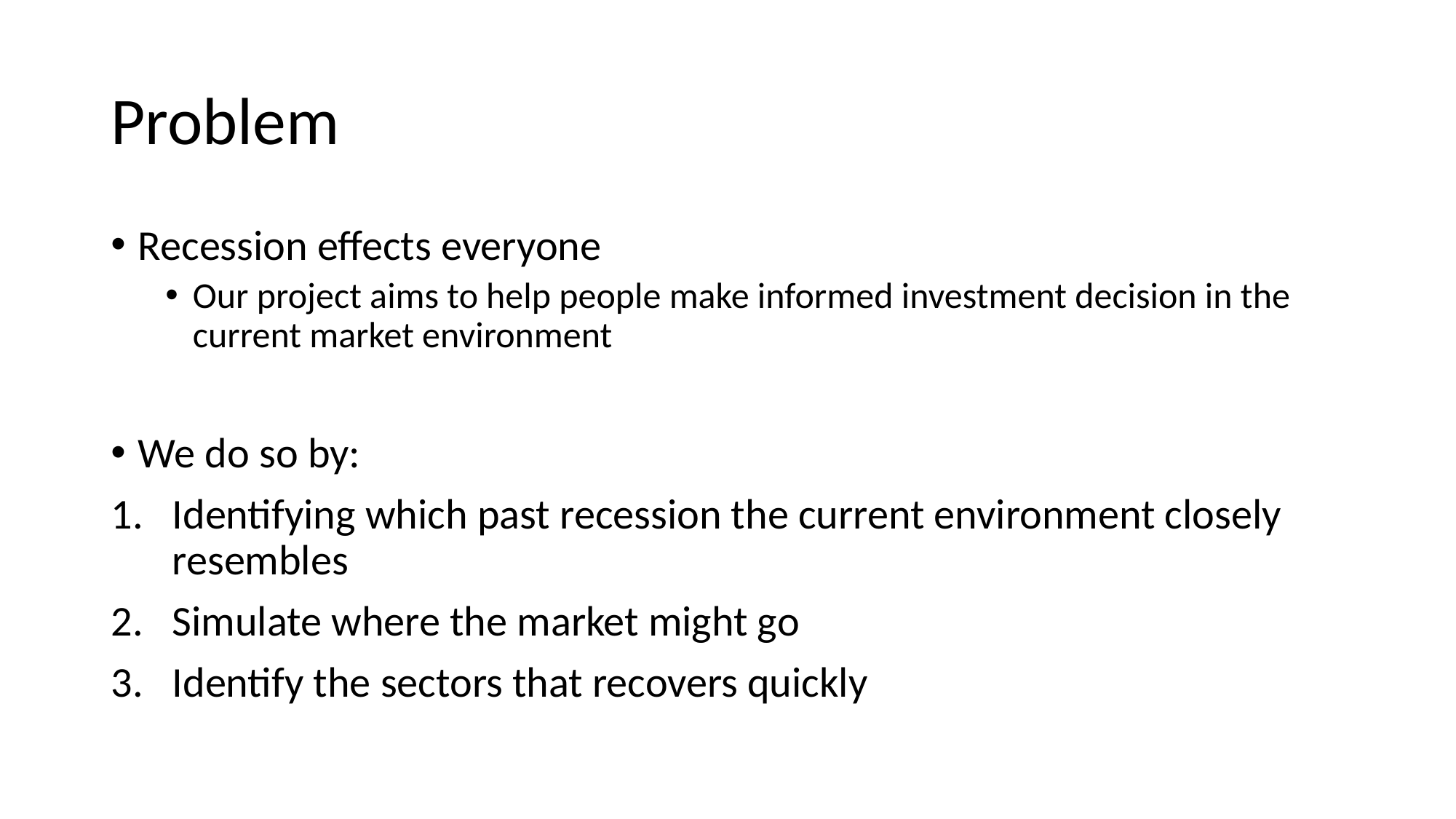

# Problem
Recession effects everyone
Our project aims to help people make informed investment decision in the current market environment

We do so by:
Identifying which past recession the current environment closely resembles
Simulate where the market might go
Identify the sectors that recovers quickly